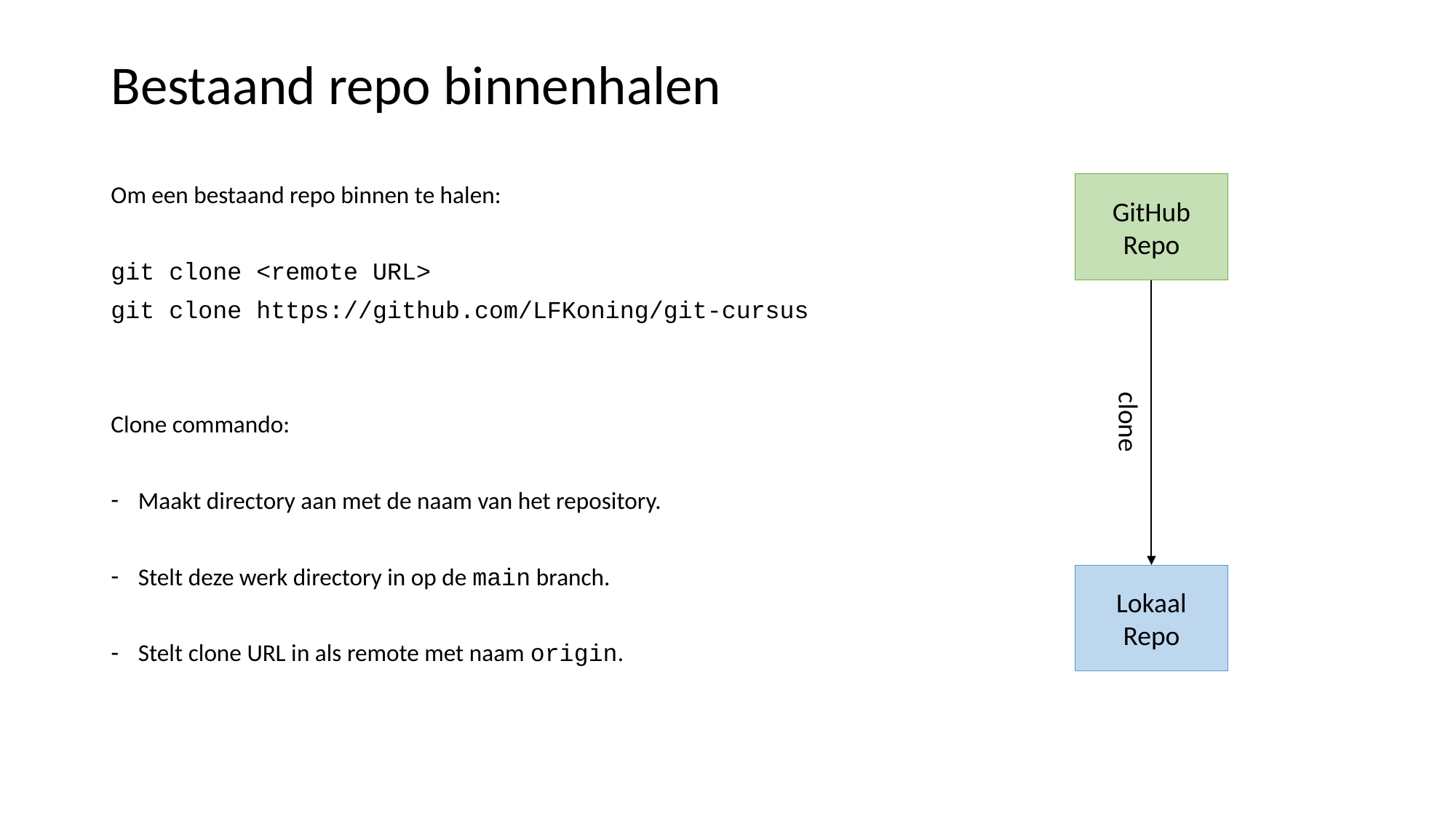

# Bestaand repo binnenhalen
Om een bestaand repo binnen te halen:

git clone <remote URL>
git clone https://github.com/LFKoning/git-cursus

Clone commando:

Maakt directory aan met de naam van het repository.

Stelt deze werk directory in op de main branch.

Stelt clone URL in als remote met naam origin.
GitHub
Repo
clone
Lokaal
Repo